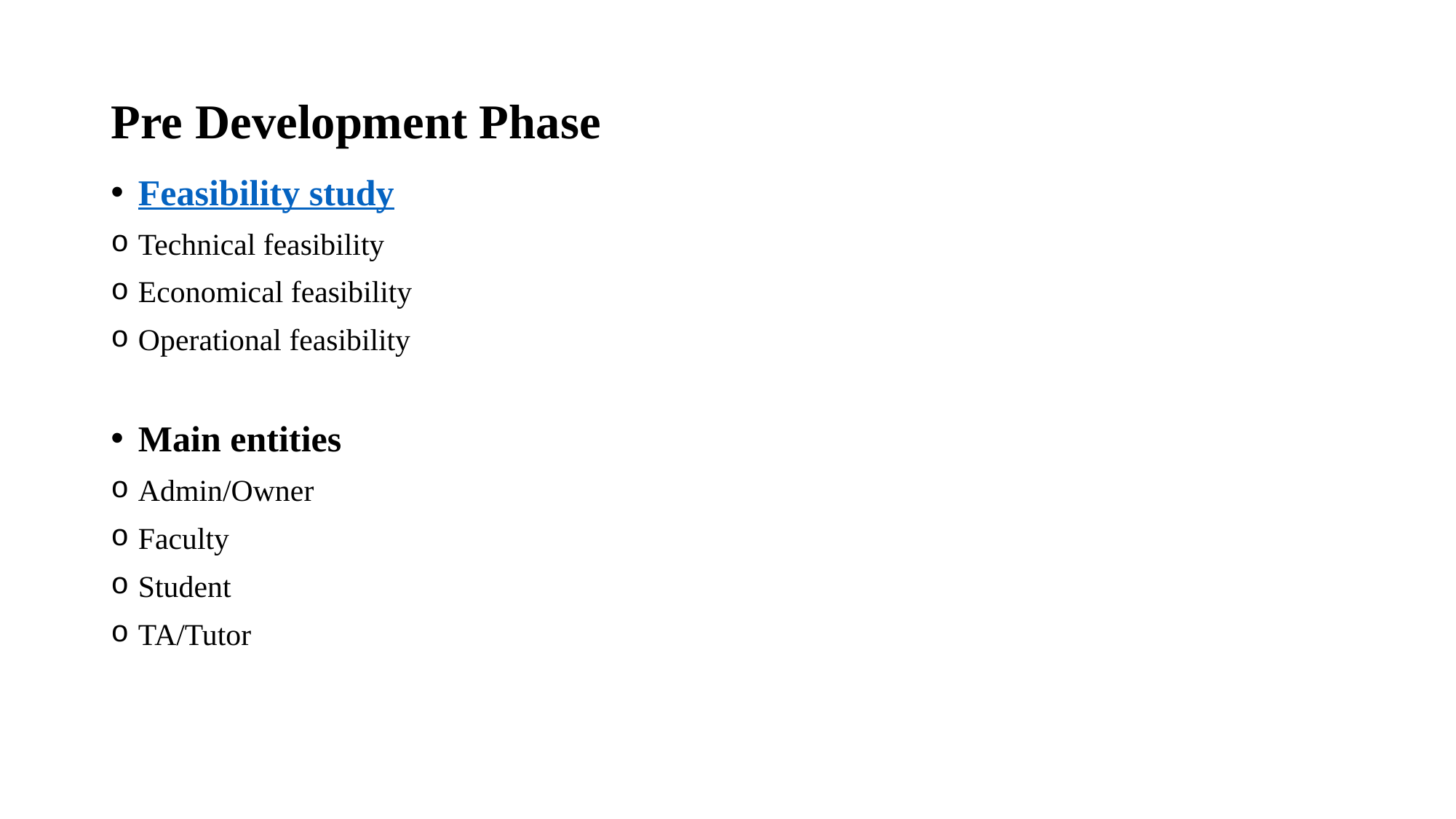

# Pre Development Phase
Feasibility study
Technical feasibility
Economical feasibility
Operational feasibility

Main entities
Admin/Owner
Faculty
Student
TA/Tutor